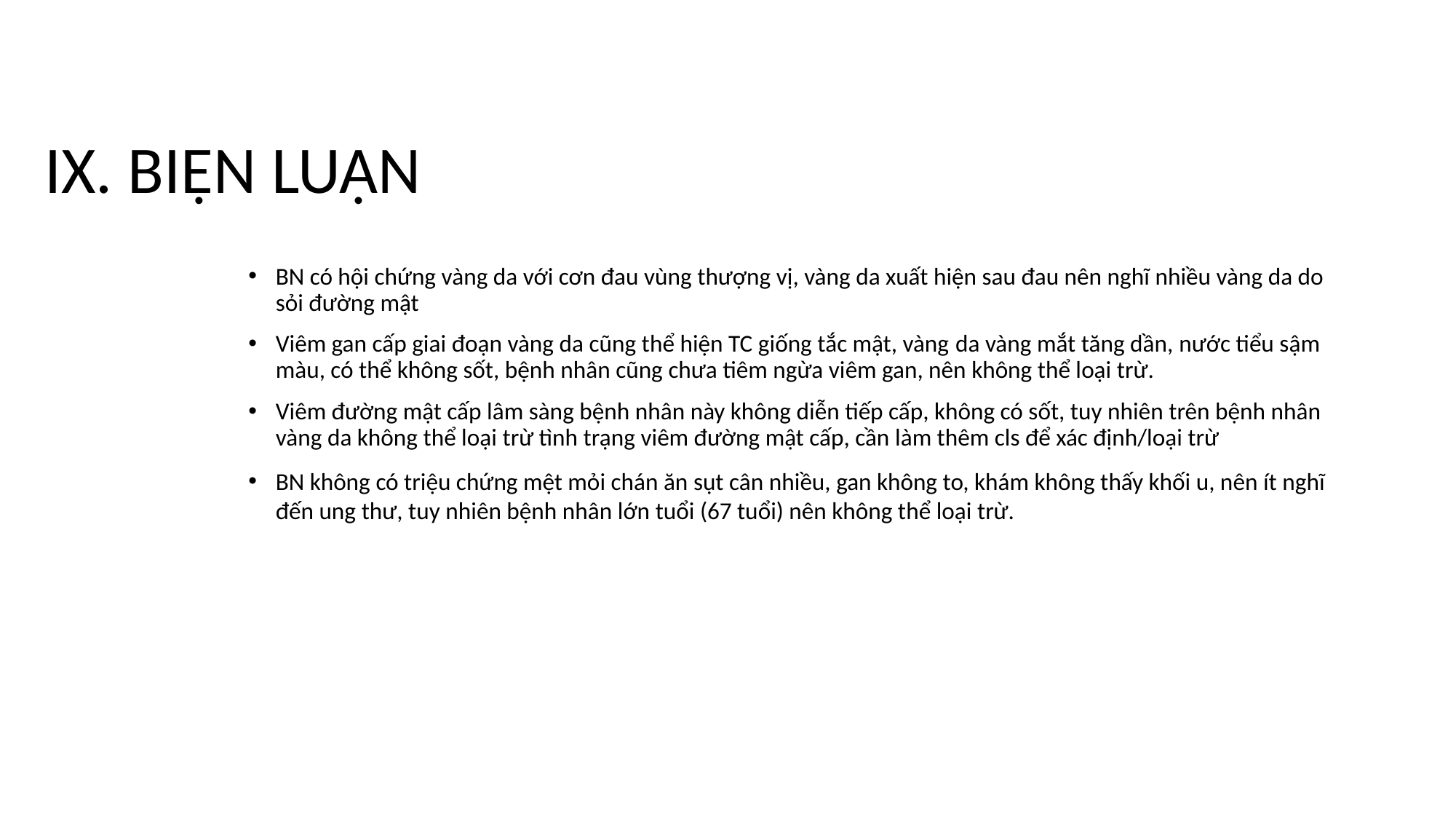

# IX. BIỆN LUẬN
BN có hội chứng vàng da với cơn đau vùng thượng vị, vàng da xuất hiện sau đau nên nghĩ nhiều vàng da do sỏi đường mật
Viêm gan cấp giai đoạn vàng da cũng thể hiện TC giống tắc mật, vàng da vàng mắt tăng dần, nước tiểu sậm màu, có thể không sốt, bệnh nhân cũng chưa tiêm ngừa viêm gan, nên không thể loại trừ.
Viêm đường mật cấp lâm sàng bệnh nhân này không diễn tiếp cấp, không có sốt, tuy nhiên trên bệnh nhân vàng da không thể loại trừ tình trạng viêm đường mật cấp, cần làm thêm cls để xác định/loại trừ
BN không có triệu chứng mệt mỏi chán ăn sụt cân nhiều, gan không to, khám không thấy khối u, nên ít nghĩ đến ung thư, tuy nhiên bệnh nhân lớn tuổi (67 tuổi) nên không thể loại trừ.